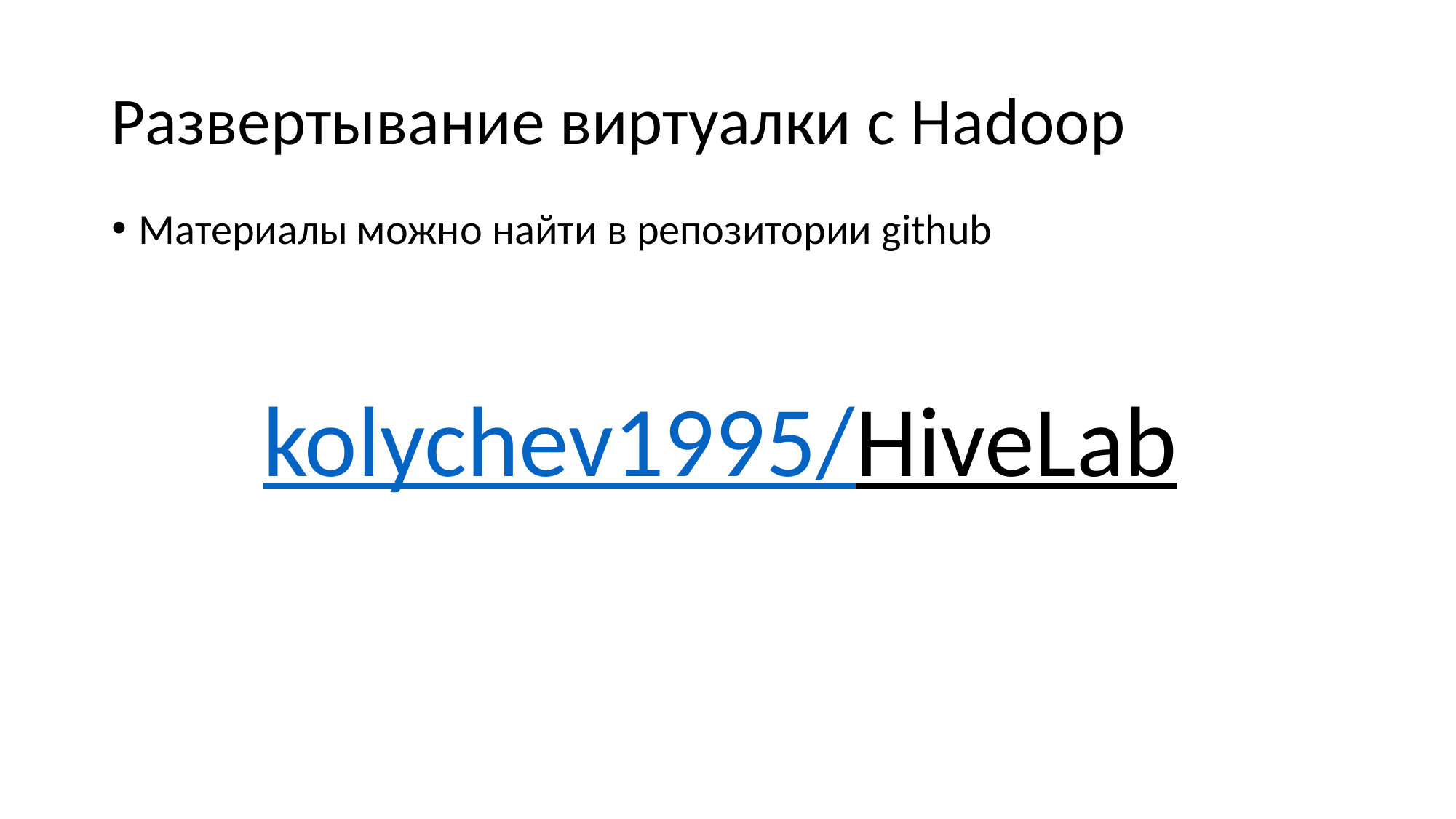

# Развертывание виртуалки с Hadoop
Материалы можно найти в репозитории github

kolychev1995/HiveLab